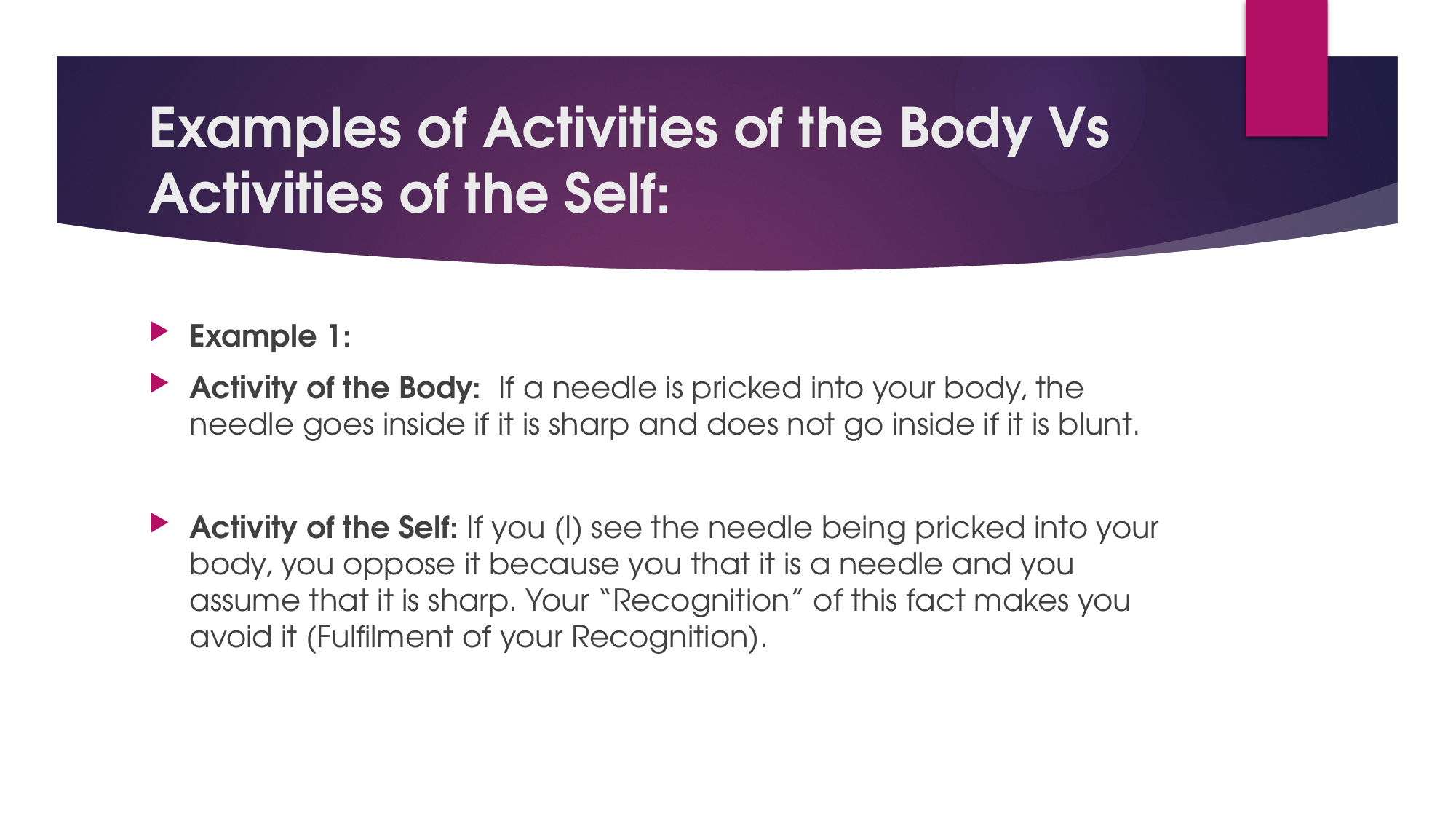

# Examples of Activities of the Body Vs Activities of the Self:
Example 1:
Activity of the Body:  If a needle is pricked into your body, the needle goes inside if it is sharp and does not go inside if it is blunt.

Activity of the Self: If you (I) see the needle being pricked into your body, you oppose it because you that it is a needle and you assume that it is sharp. Your “Recognition” of this fact makes you avoid it (Fulfilment of your Recognition).